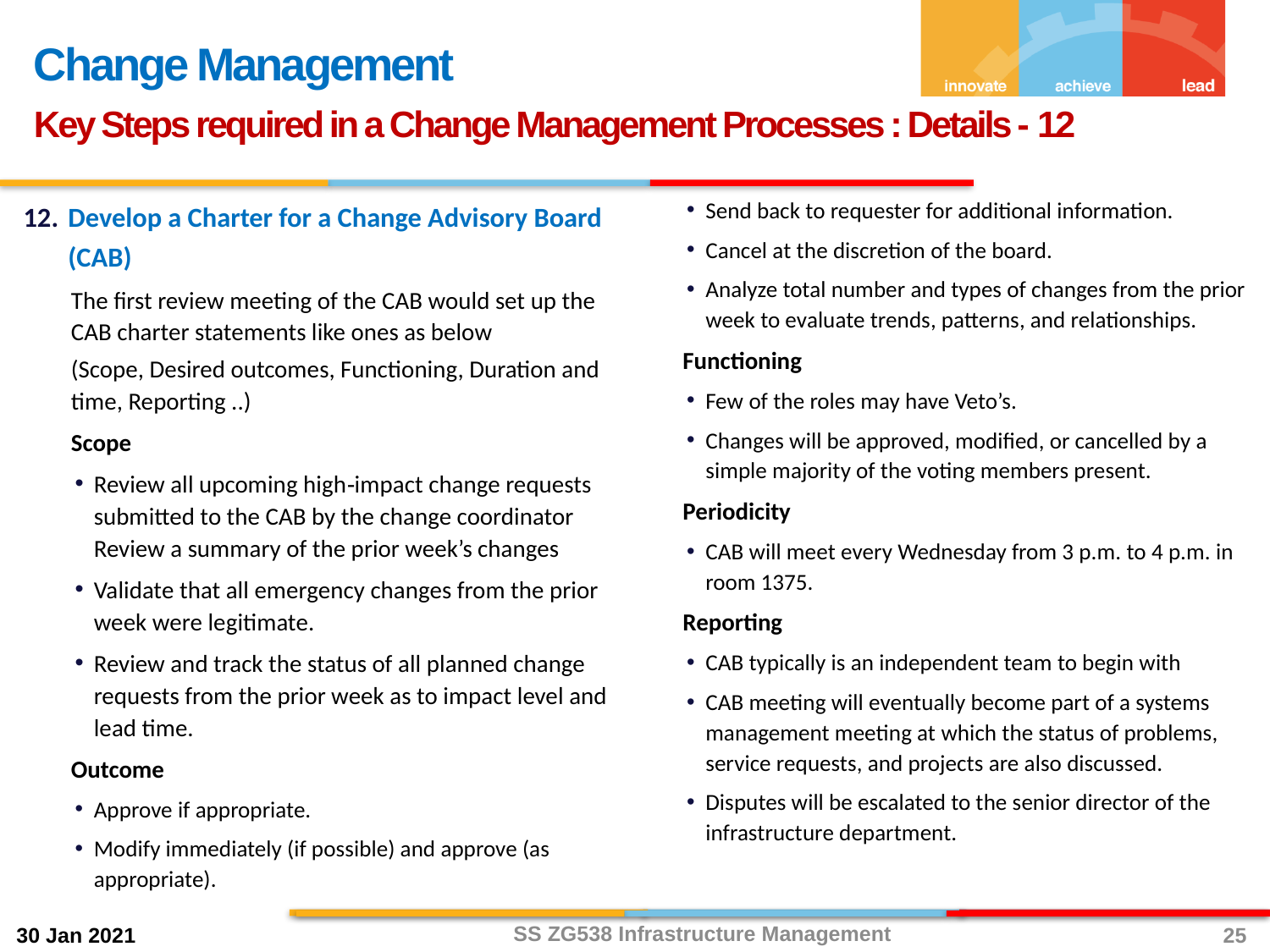

Change Management
Key Steps required in a Change Management Processes : Details - 12
Develop a Charter for a Change Advisory Board (CAB)
The first review meeting of the CAB would set up the CAB charter statements like ones as below
(Scope, Desired outcomes, Functioning, Duration and time, Reporting ..)
Scope
Review all upcoming high‐impact change requests submitted to the CAB by the change coordinator Review a summary of the prior week’s changes
Validate that all emergency changes from the prior week were legitimate.
Review and track the status of all planned change requests from the prior week as to impact level and lead time.
Outcome
Approve if appropriate.
Modify immediately (if possible) and approve (as appropriate).
Send back to requester for additional information.
Cancel at the discretion of the board.
Analyze total number and types of changes from the prior week to evaluate trends, patterns, and relationships.
Functioning
Few of the roles may have Veto’s.
Changes will be approved, modified, or cancelled by a simple majority of the voting members present.
Periodicity
CAB will meet every Wednesday from 3 p.m. to 4 p.m. in room 1375.
Reporting
CAB typically is an independent team to begin with
CAB meeting will eventually become part of a systems management meeting at which the status of problems, service requests, and projects are also discussed.
Disputes will be escalated to the senior director of the infrastructure department.
SS ZG538 Infrastructure Management
25